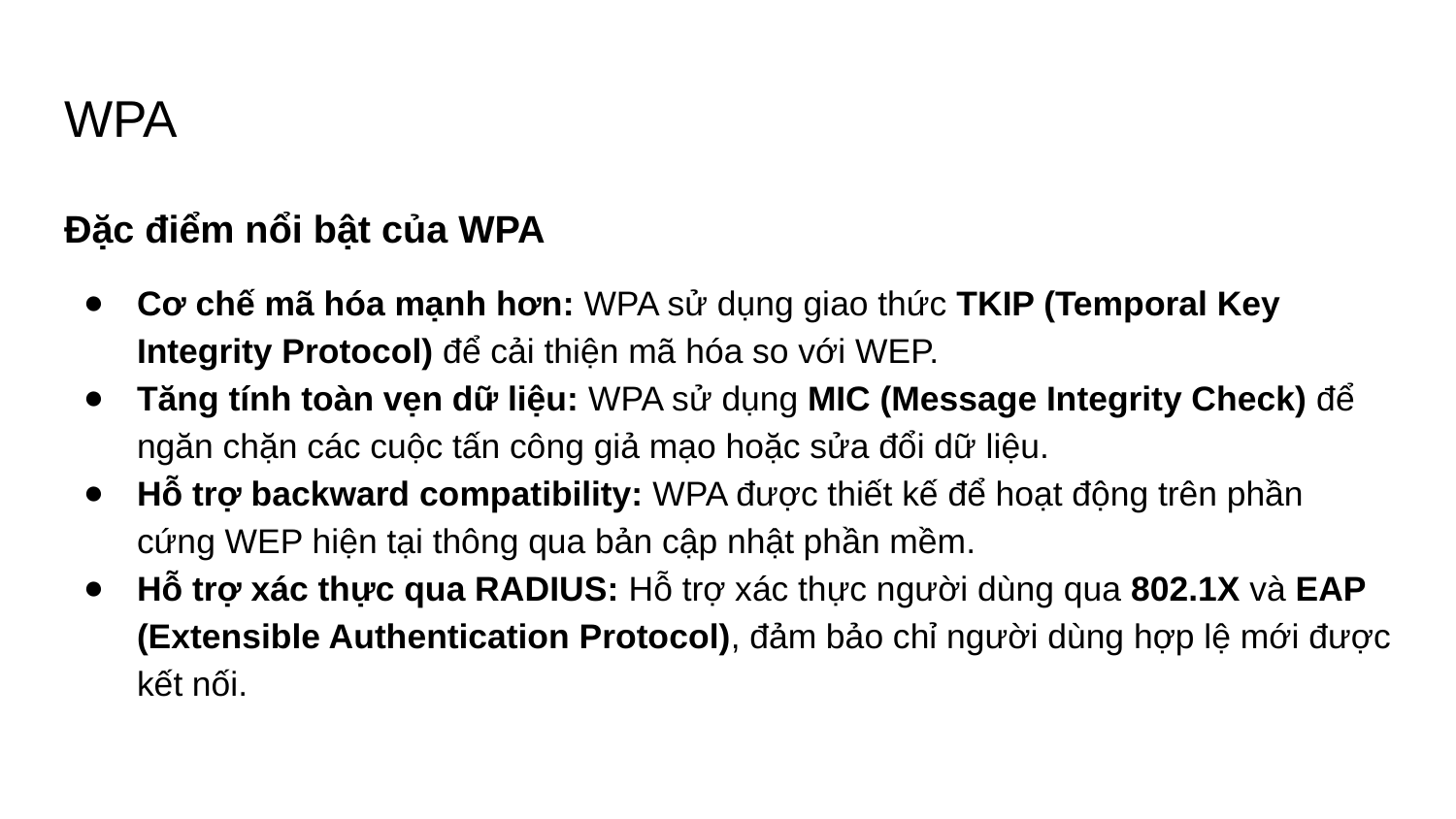

# WPA
Đặc điểm nổi bật của WPA
Cơ chế mã hóa mạnh hơn: WPA sử dụng giao thức TKIP (Temporal Key Integrity Protocol) để cải thiện mã hóa so với WEP.
Tăng tính toàn vẹn dữ liệu: WPA sử dụng MIC (Message Integrity Check) để ngăn chặn các cuộc tấn công giả mạo hoặc sửa đổi dữ liệu.
Hỗ trợ backward compatibility: WPA được thiết kế để hoạt động trên phần cứng WEP hiện tại thông qua bản cập nhật phần mềm.
Hỗ trợ xác thực qua RADIUS: Hỗ trợ xác thực người dùng qua 802.1X và EAP (Extensible Authentication Protocol), đảm bảo chỉ người dùng hợp lệ mới được kết nối.